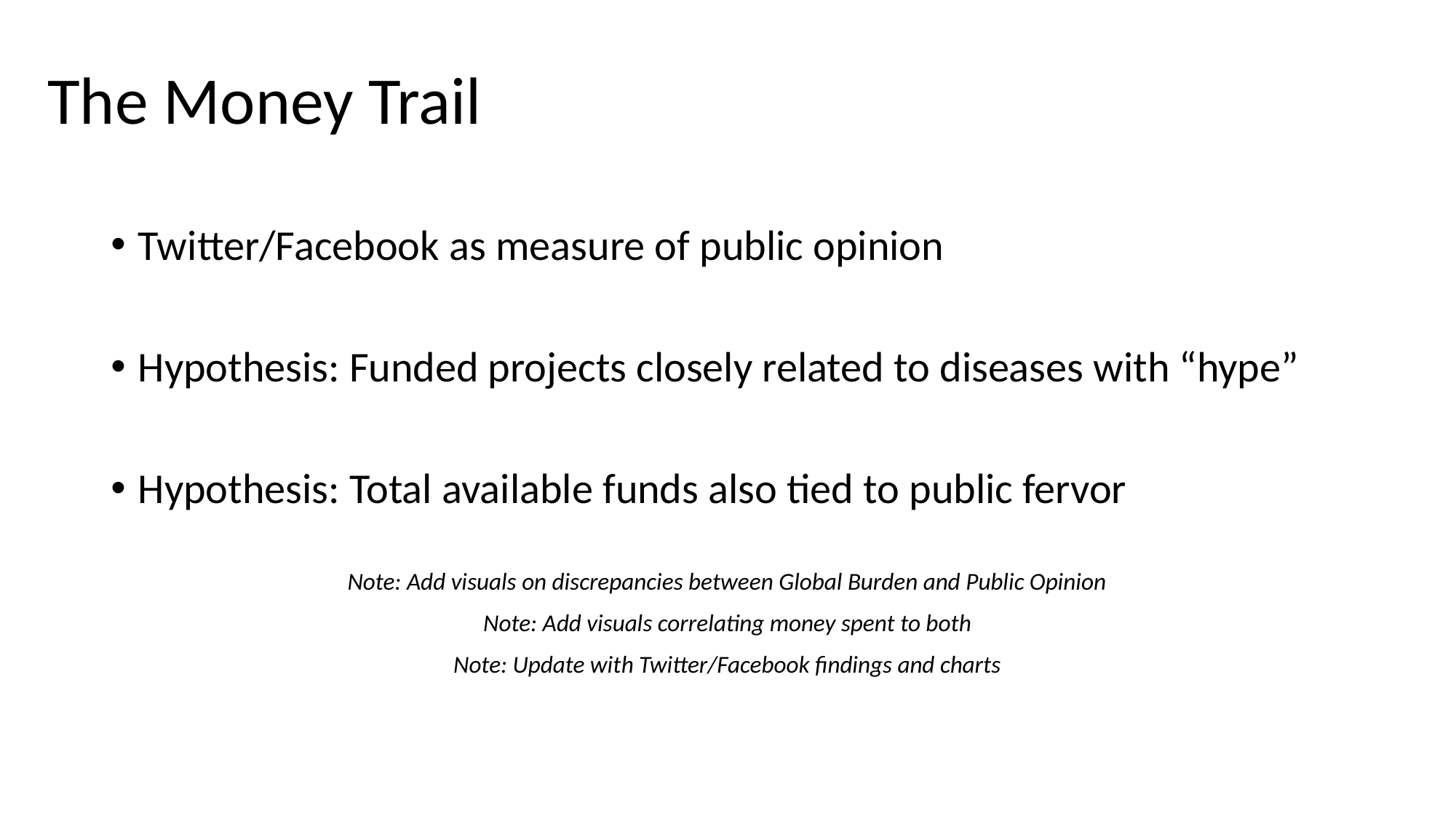

# The Money Trail
Twitter/Facebook as measure of public opinion

Hypothesis: Funded projects closely related to diseases with “hype”

Hypothesis: Total available funds also tied to public fervor

Note: Add visuals on discrepancies between Global Burden and Public Opinion
Note: Add visuals correlating money spent to both
Note: Update with Twitter/Facebook findings and charts